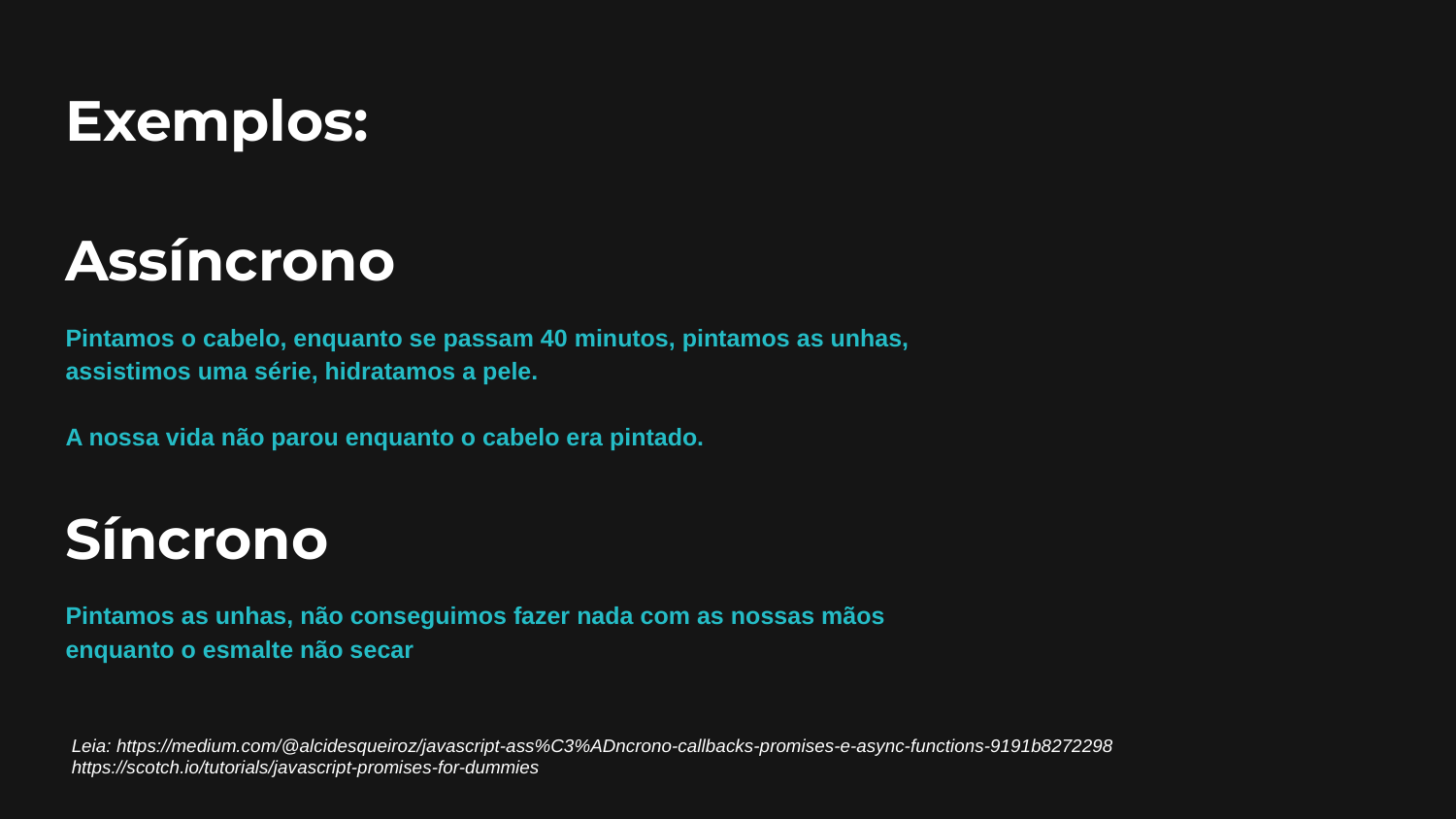

Exemplos:
# Assíncrono
Pintamos o cabelo, enquanto se passam 40 minutos, pintamos as unhas, assistimos uma série, hidratamos a pele.
A nossa vida não parou enquanto o cabelo era pintado.

Síncrono
Pintamos as unhas, não conseguimos fazer nada com as nossas mãos enquanto o esmalte não secar
Leia: https://medium.com/@alcidesqueiroz/javascript-ass%C3%ADncrono-callbacks-promises-e-async-functions-9191b8272298
https://scotch.io/tutorials/javascript-promises-for-dummies